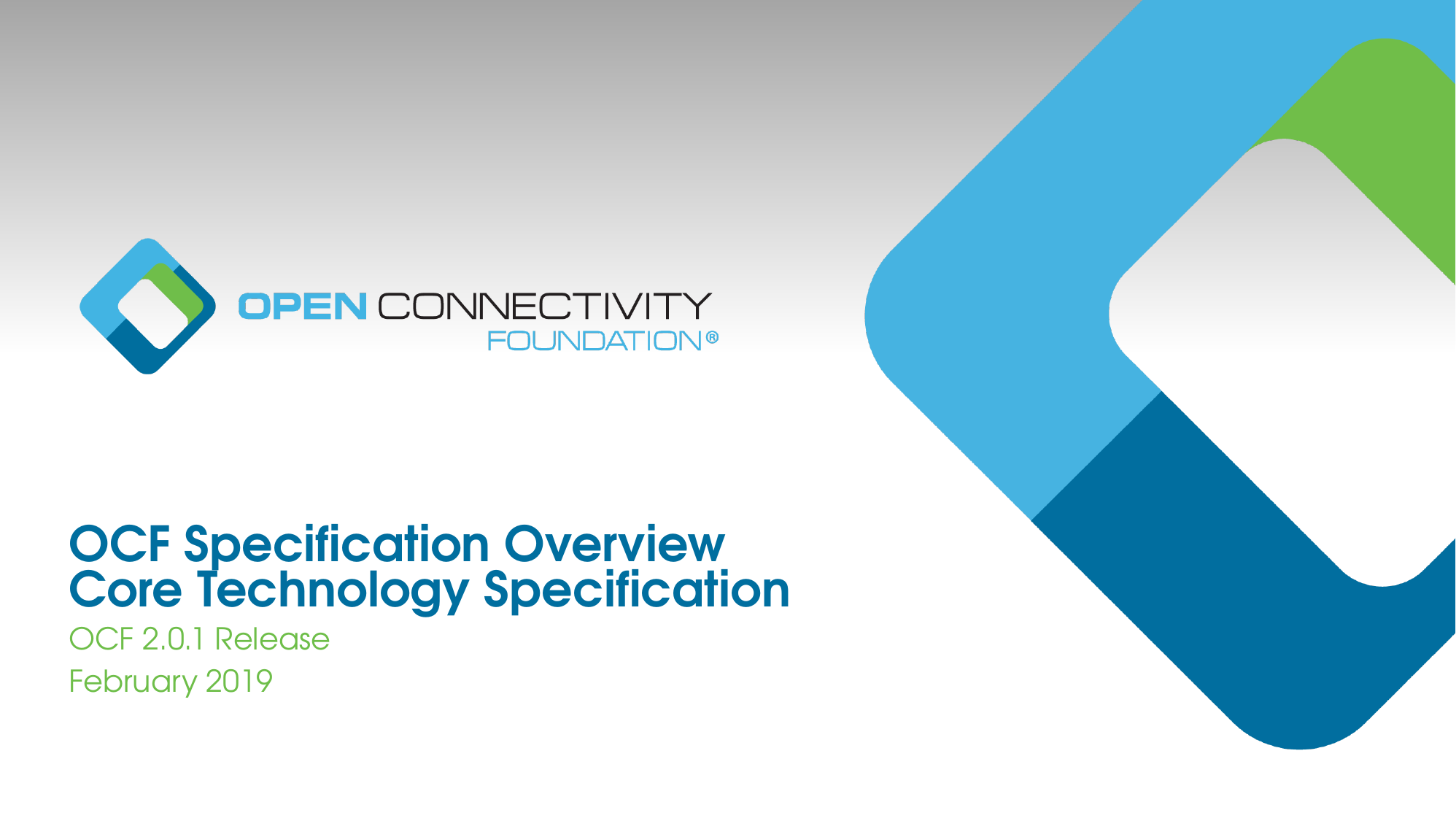

# OCF Specification Overview Core Technology Specification
OCF 2.0.1 Release
February 2019